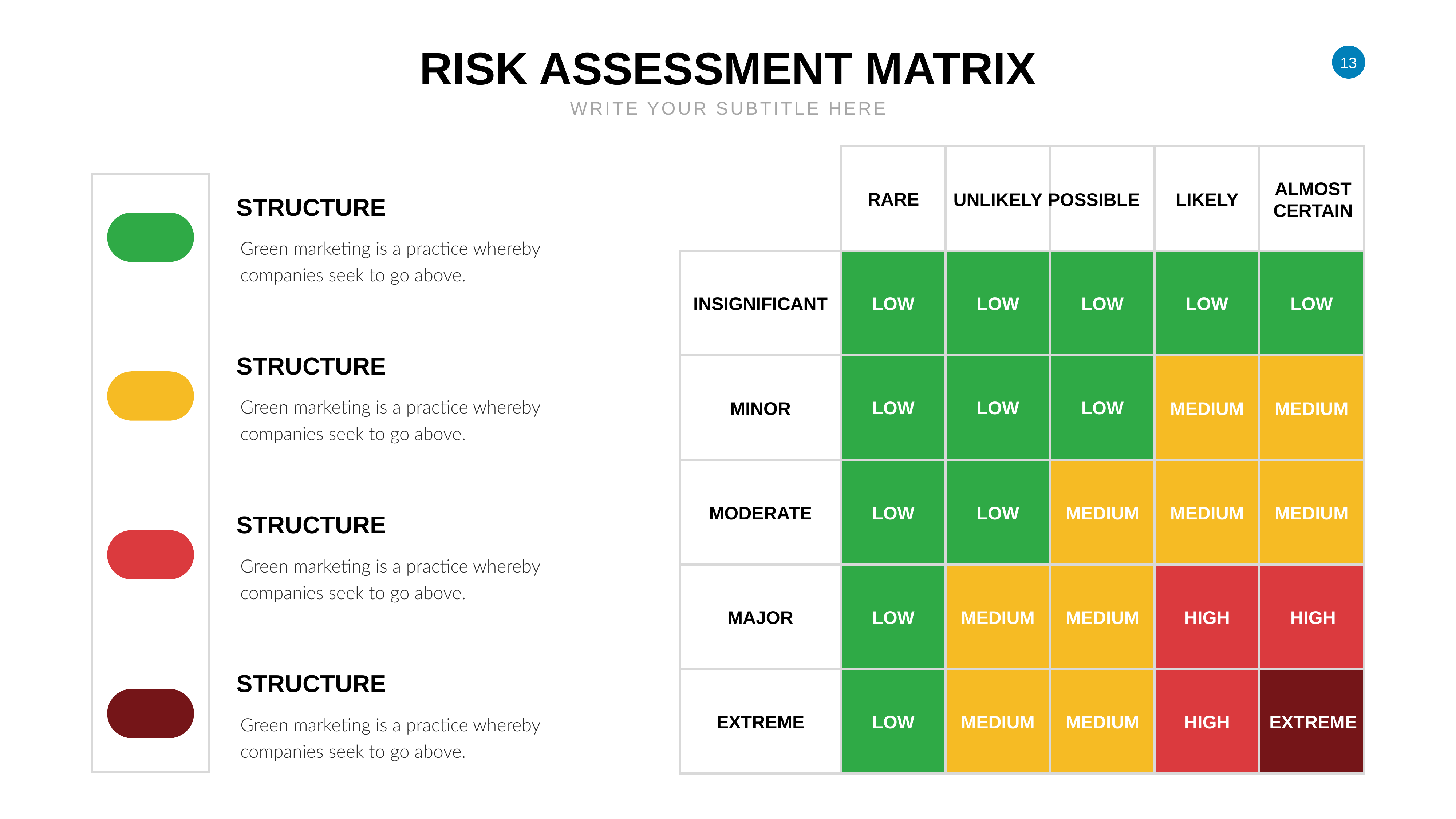

RISK ASSESSMENT MATRIX
WRITE YOUR SUBTITLE HERE

ALMOST
CERTAIN
RARE
UNLIKELY
POSSIBLE
LIKELY
STRUCTURE

Green marketing is a practice whereby companies seek to go above.

INSIGNIFICANT
LOW
LOW
LOW
LOW
LOW
STRUCTURE

Green marketing is a practice whereby companies seek to go above.
LOW
LOW
LOW
MINOR
MEDIUM
MEDIUM

MODERATE
LOW
LOW
MEDIUM
MEDIUM
MEDIUM
STRUCTURE

Green marketing is a practice whereby companies seek to go above.

MAJOR
MEDIUM
MEDIUM
HIGH
HIGH
LOW
STRUCTURE

Green marketing is a practice whereby companies seek to go above.
EXTREME
EXTREME
LOW
MEDIUM
MEDIUM
HIGH